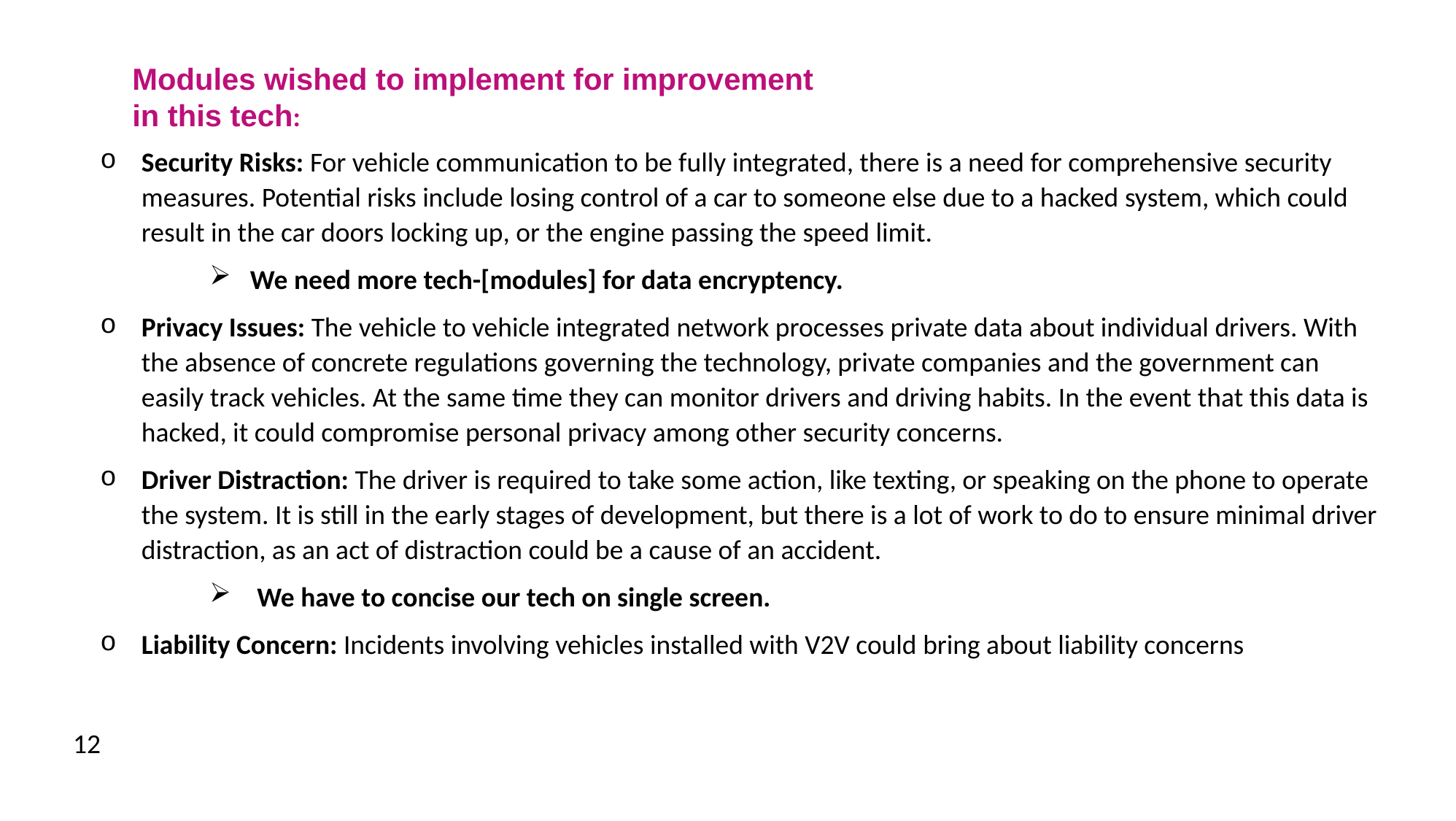

Modules wished to implement for improvement in this tech:
Security Risks: For vehicle communication to be fully integrated, there is a need for comprehensive security measures. Potential risks include losing control of a car to someone else due to a hacked system, which could result in the car doors locking up, or the engine passing the speed limit.
 We need more tech-[modules] for data encryptency.
Privacy Issues: The vehicle to vehicle integrated network processes private data about individual drivers. With the absence of concrete regulations governing the technology, private companies and the government can easily track vehicles. At the same time they can monitor drivers and driving habits. In the event that this data is hacked, it could compromise personal privacy among other security concerns.
Driver Distraction: The driver is required to take some action, like texting, or speaking on the phone to operate the system. It is still in the early stages of development, but there is a lot of work to do to ensure minimal driver distraction, as an act of distraction could be a cause of an accident.
 We have to concise our tech on single screen.
Liability Concern: Incidents involving vehicles installed with V2V could bring about liability concerns

12